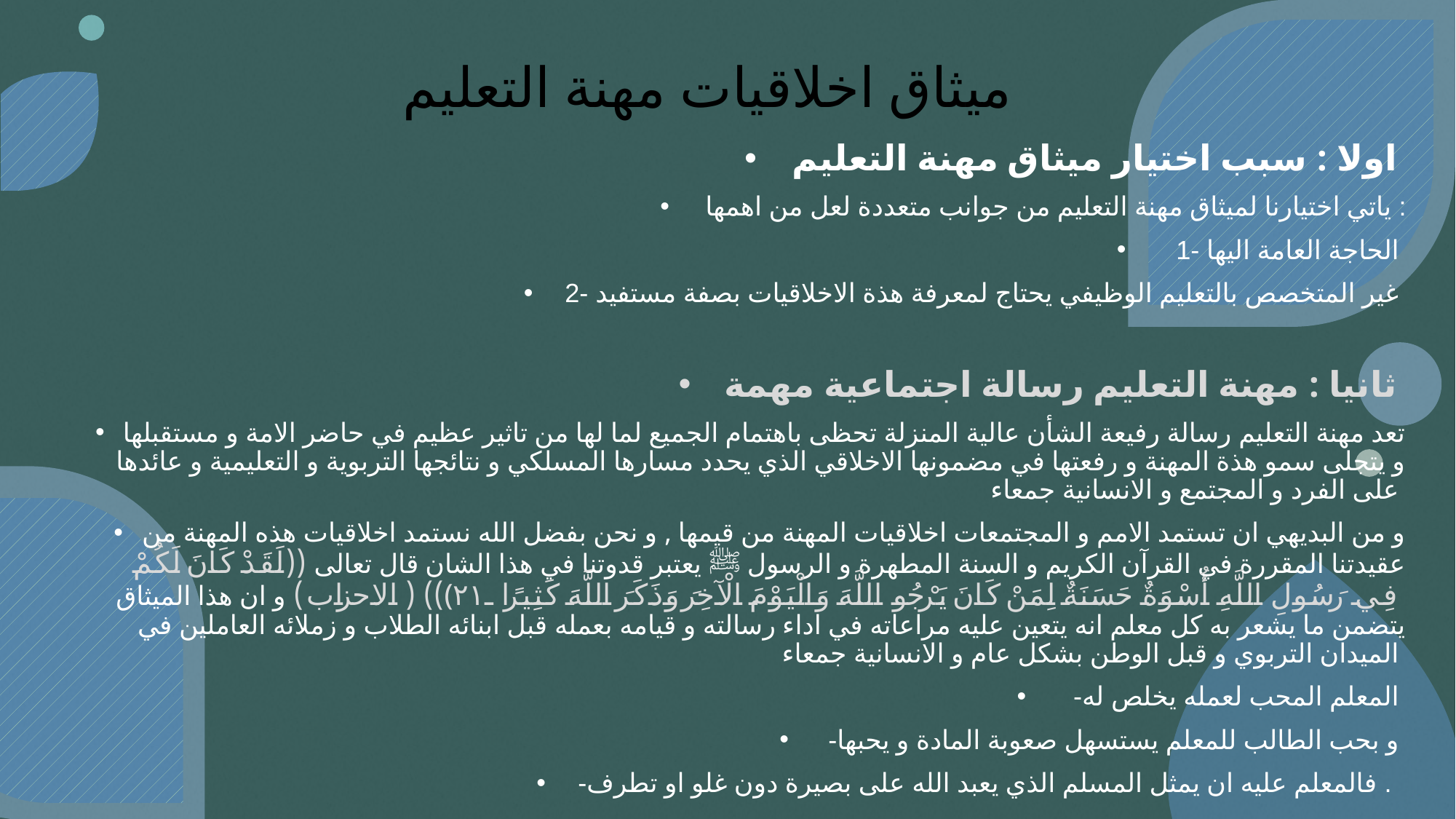

# ميثاق اخلاقيات مهنة التعليم
اولا : سبب اختيار ميثاق مهنة التعليم
ياتي اختيارنا لميثاق مهنة التعليم من جوانب متعددة لعل من اهمها :
1- الحاجة العامة اليها
2- غير المتخصص بالتعليم الوظيفي يحتاج لمعرفة هذة الاخلاقيات بصفة مستفيد

ثانيا : مهنة التعليم رسالة اجتماعية مهمة
تعد مهنة التعليم رسالة رفيعة الشأن عالية المنزلة تحظى باهتمام الجميع لما لها من تاثير عظيم في حاضر الامة و مستقبلها و يتجلى سمو هذة المهنة و رفعتها في مضمونها الاخلاقي الذي يحدد مسارها المسلكي و نتائجها التربوية و التعليمية و عائدها على الفرد و المجتمع و الانسانية جمعاء
و من البديهي ان تستمد الامم و المجتمعات اخلاقيات المهنة من قيمها , و نحن بفضل الله نستمد اخلاقيات هذه المهنة من عقيدتنا المقررة في القرآن الكريم و السنة المطهرة و الرسول ﷺ يعتبر قدوتنا في هذا الشان قال تعالى ((لَقَدْ كَانَ لَكُمْ فِي رَسُولِ اللَّهِ أُسْوَةٌ حَسَنَةٌ لِمَنْ كَانَ يَرْجُو اللَّهَ وَالْيَوْمَ الْآخِرَ وَذَكَرَ اللَّهَ كَثِيرًا ﴿٢١﴾)) ( الاحزاب ) و ان هذا الميثاق يتضمن ما يشعر به كل معلم انه يتعين عليه مراعاته في اداء رسالته و قيامه بعمله قبل ابنائه الطلاب و زملائه العاملين في الميدان التربوي و قبل الوطن بشكل عام و الانسانية جمعاء
-المعلم المحب لعمله يخلص له
-و بحب الطالب للمعلم يستسهل صعوبة المادة و يحبها
-فالمعلم عليه ان يمثل المسلم الذي يعبد الله على بصيرة دون غلو او تطرف .